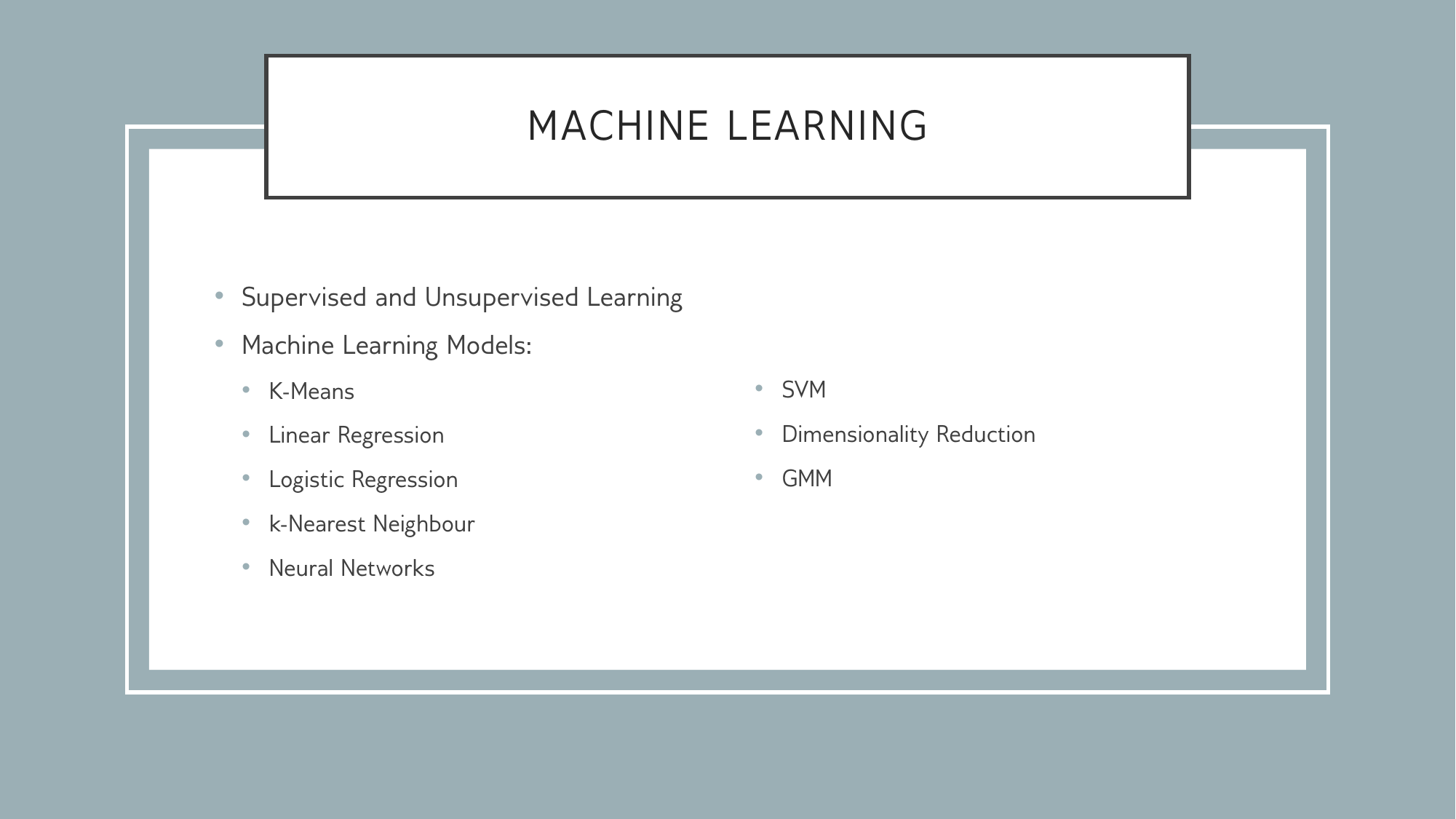

# Machine Learning

Supervised and Unsupervised Learning
Machine Learning Models:
K-Means
Linear Regression
Logistic Regression
k-Nearest Neighbour
Neural Networks

SVM
Dimensionality Reduction
GMM